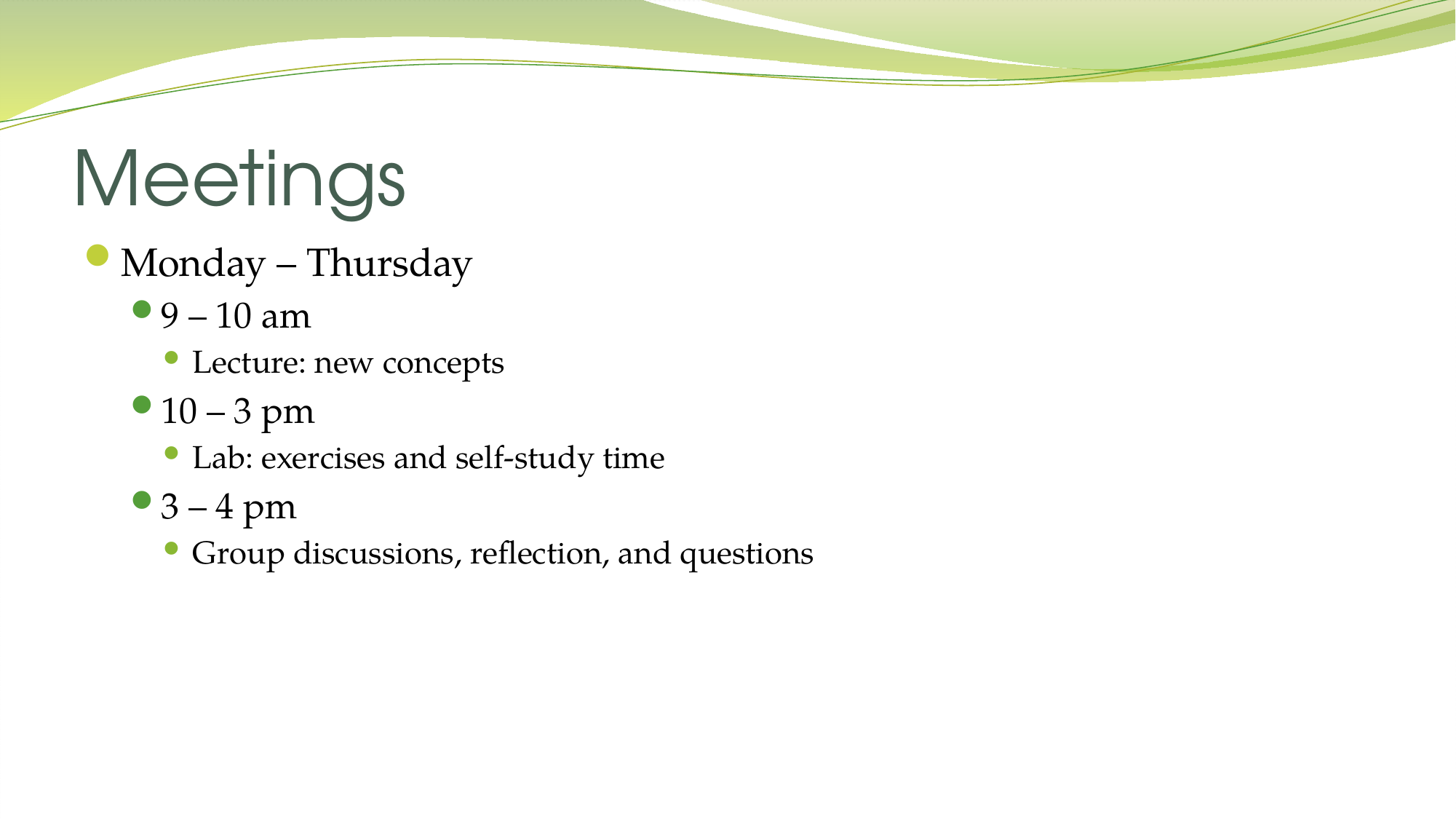

# Meetings
Monday – Thursday
9 – 10 am
Lecture: new concepts
10 – 3 pm
Lab: exercises and self-study time
3 – 4 pm
Group discussions, reflection, and questions